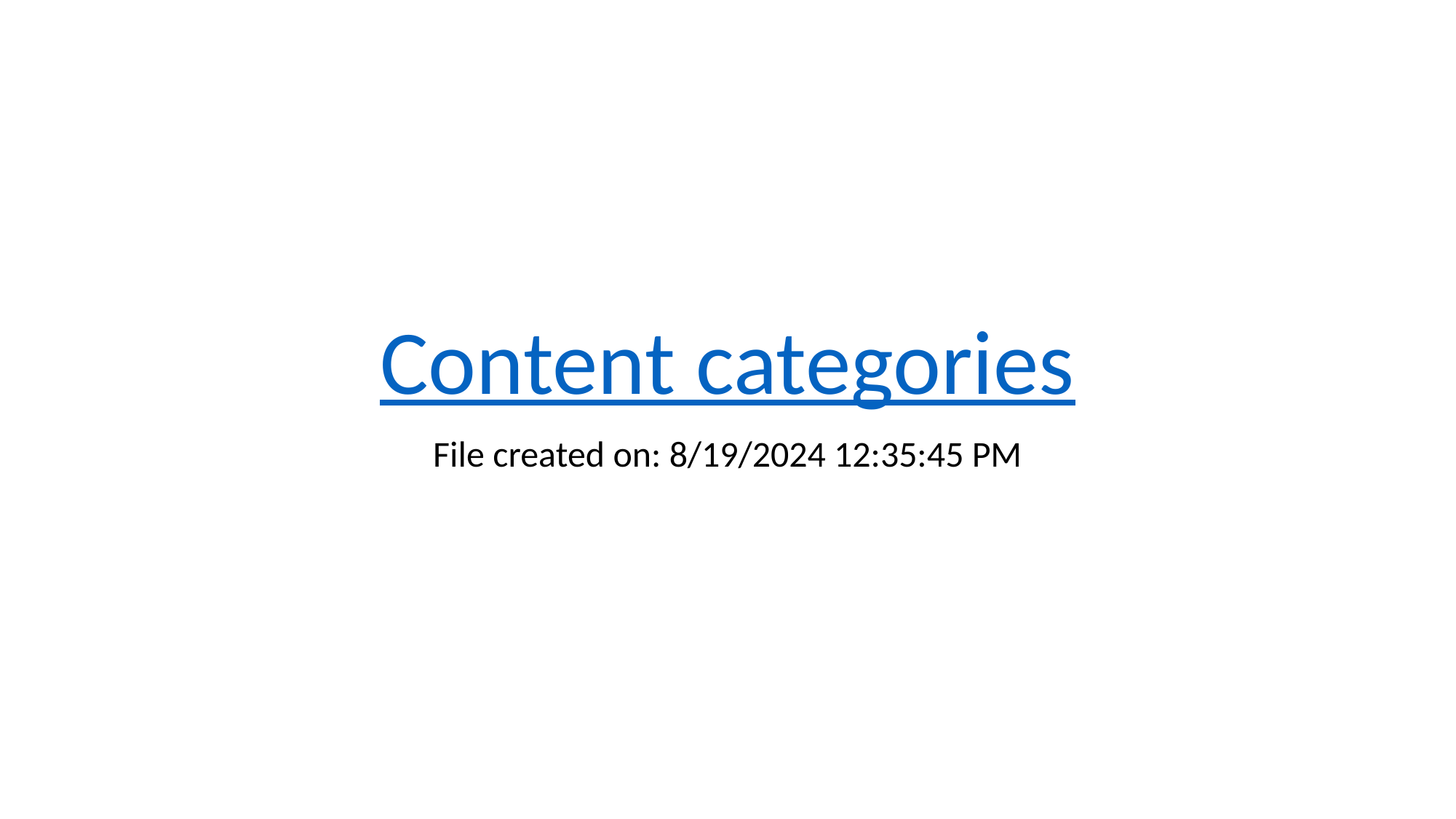

# Content categories
File created on: 8/19/2024 12:35:45 PM